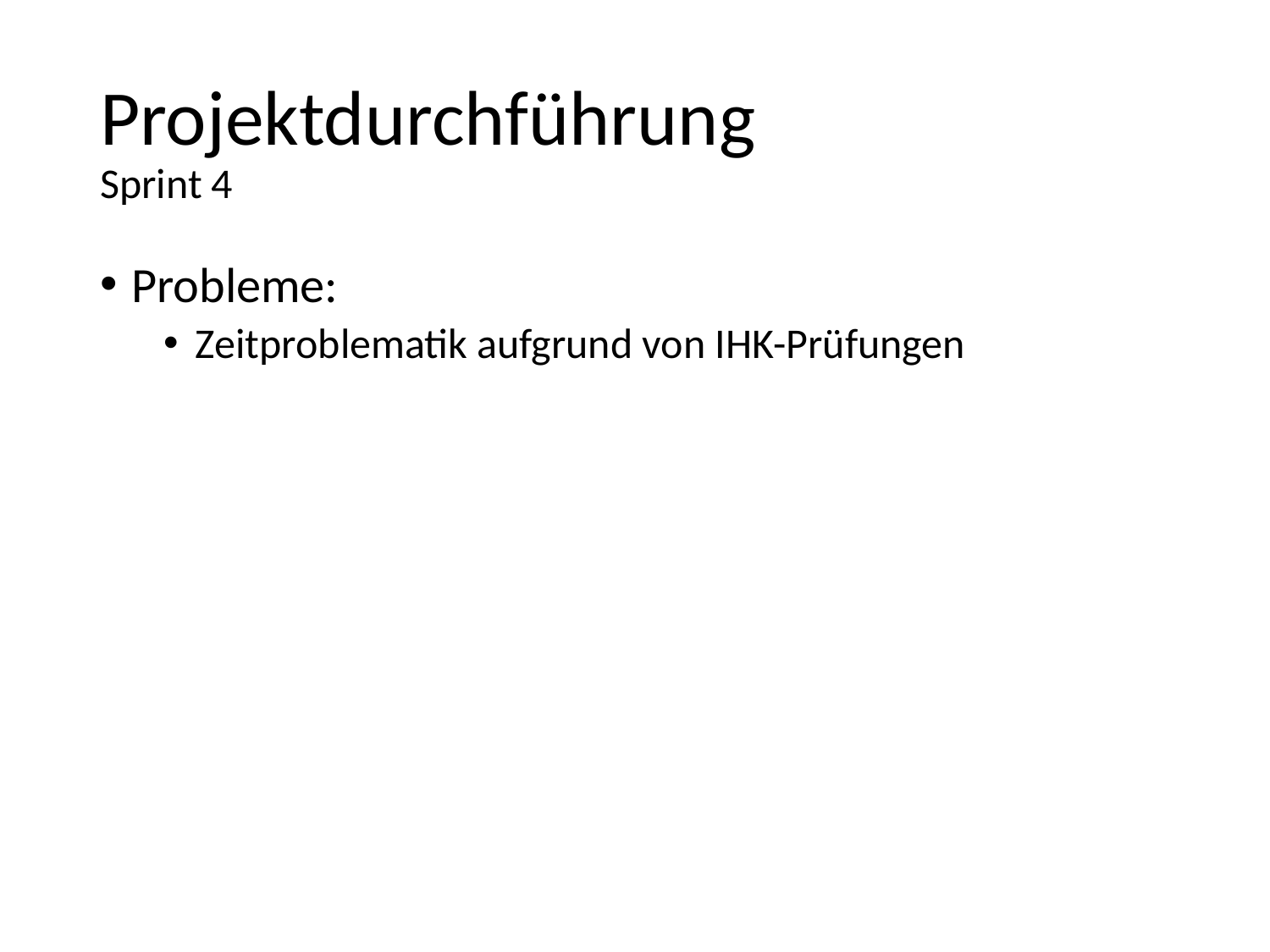

# Projektdurchführung Sprint 4
Probleme:
Zeitproblematik aufgrund von IHK-Prüfungen